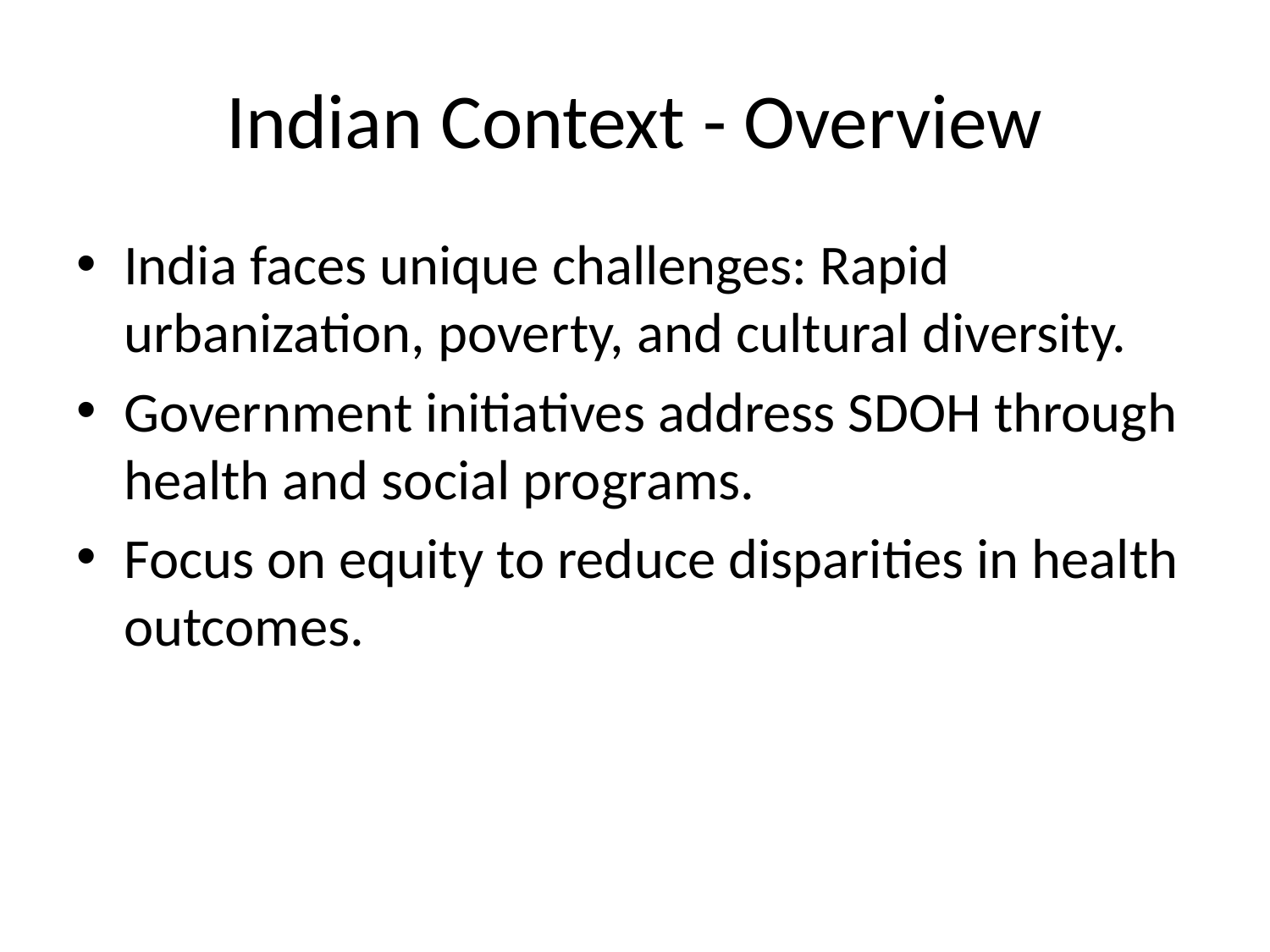

# Indian Context - Overview
India faces unique challenges: Rapid urbanization, poverty, and cultural diversity.
Government initiatives address SDOH through health and social programs.
Focus on equity to reduce disparities in health outcomes.